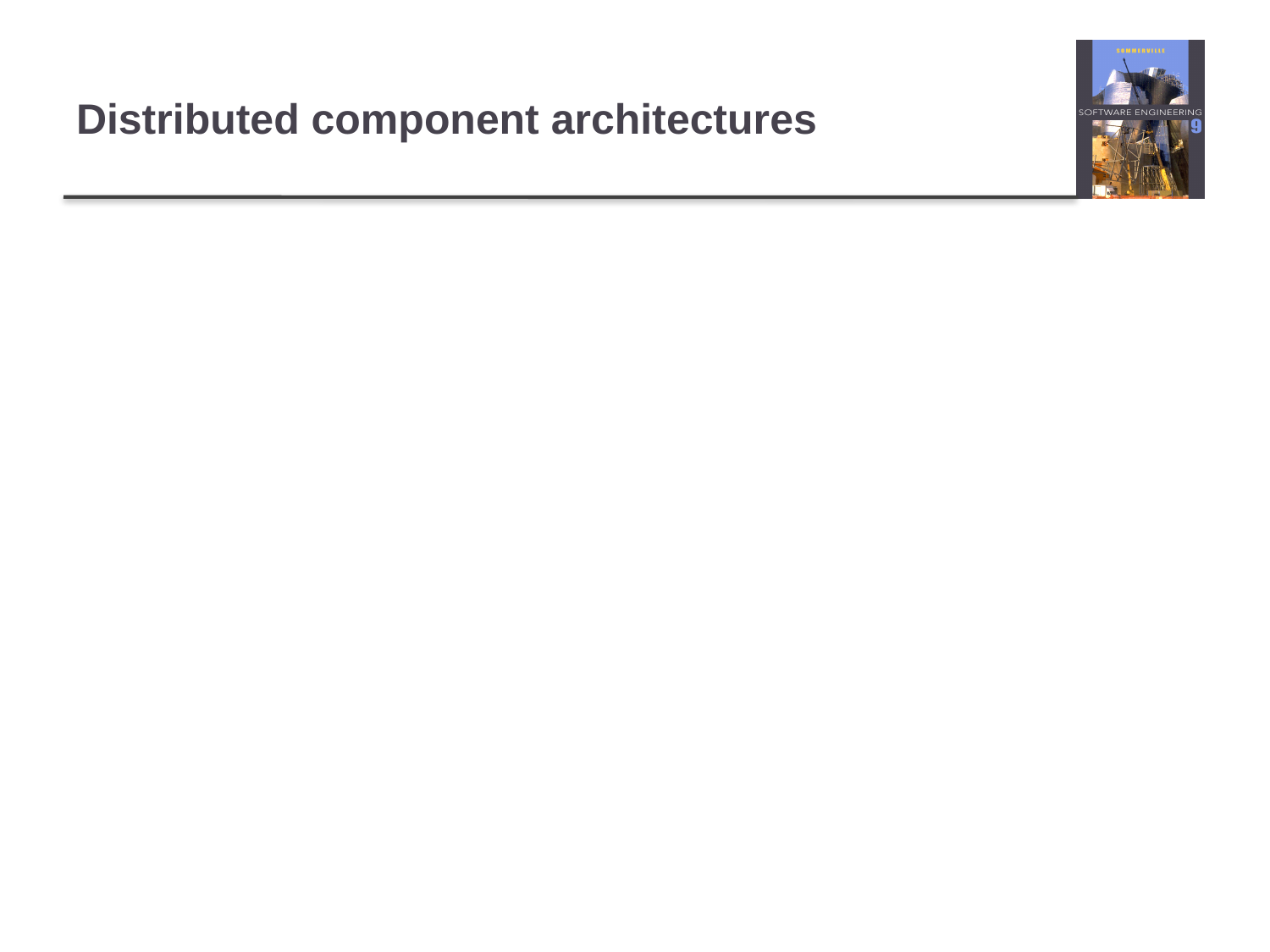

# Distributed component architectures
There is no distinction in a distributed component architectures between clients and servers.
Each distributable entity is an object that provides services to other components and receives services from other components.
Component communication is through a middleware system.
However, distributed component architectures are more complex to design than C/S systems.